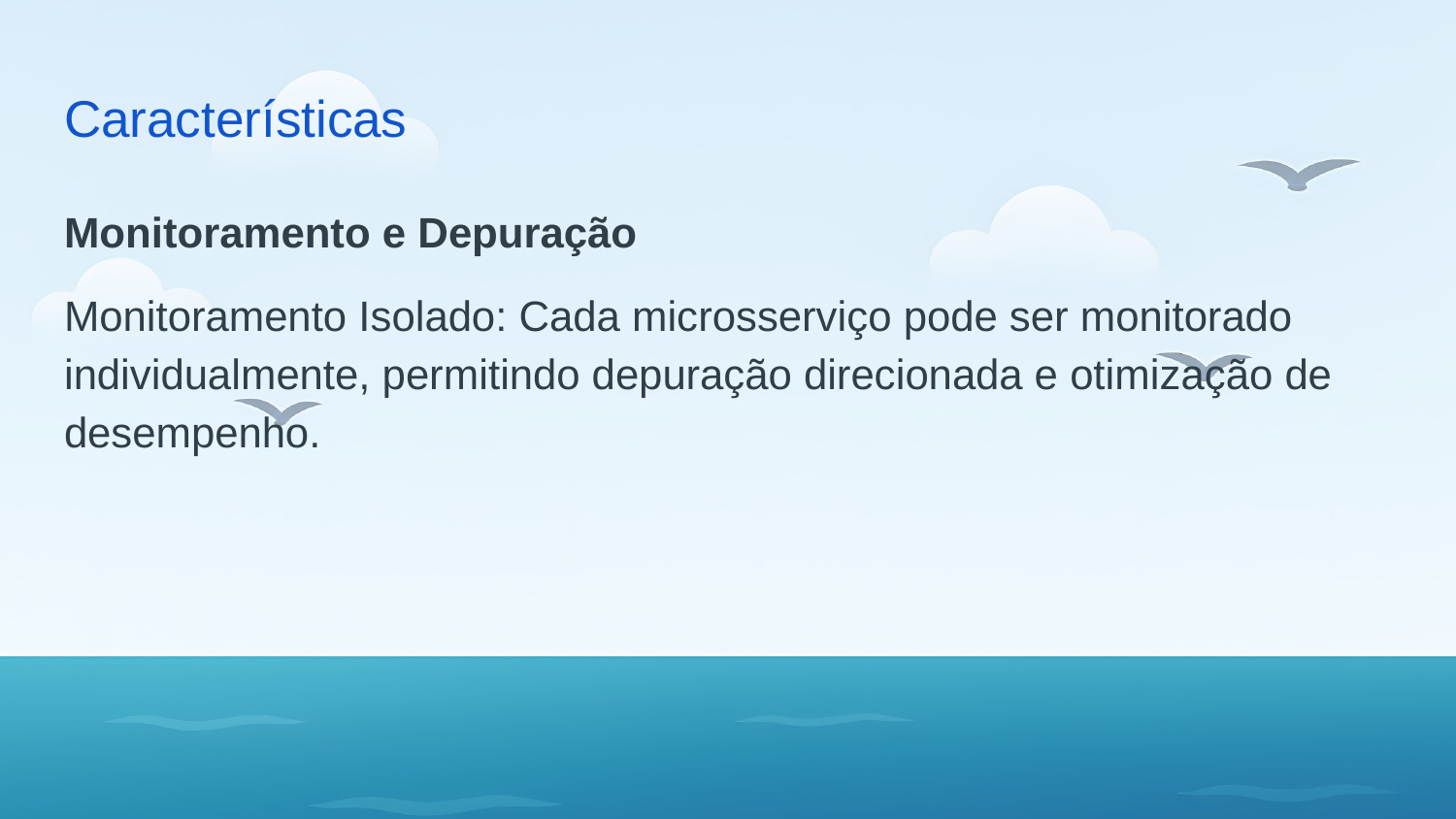

# Características
Monitoramento e Depuração
Monitoramento Isolado: Cada microsserviço pode ser monitorado individualmente, permitindo depuração direcionada e otimização de desempenho.